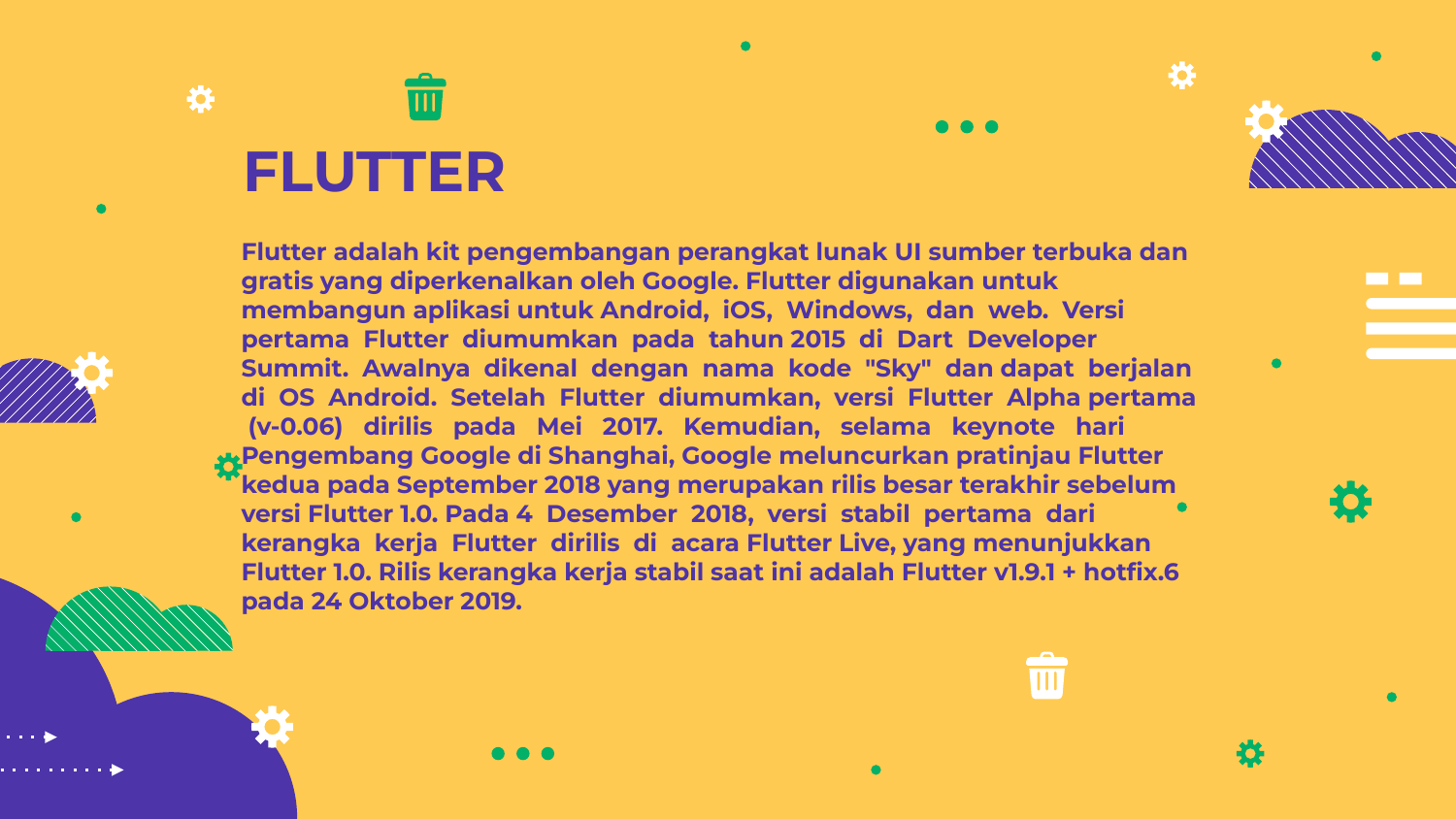

FLUTTER
Flutter adalah kit pengembangan perangkat lunak UI sumber terbuka dan gratis yang diperkenalkan oleh Google. Flutter digunakan untuk membangun aplikasi untuk Android,  iOS,  Windows,  dan  web.  Versi  pertama  Flutter  diumumkan  pada  tahun 2015  di  Dart  Developer  Summit.  Awalnya  dikenal  dengan  nama  kode  "Sky"  dan dapat  berjalan  di  OS  Android.  Setelah  Flutter  diumumkan,  versi  Flutter  Alpha pertama   (v-0.06)   dirilis   pada   Mei   2017.   Kemudian,   selama   keynote   hari Pengembang Google di Shanghai, Google meluncurkan pratinjau Flutter kedua pada September 2018 yang merupakan rilis besar terakhir sebelum versi Flutter 1.0. Pada 4  Desember  2018,  versi  stabil  pertama  dari  kerangka  kerja  Flutter  dirilis  di  acara Flutter Live, yang menunjukkan Flutter 1.0. Rilis kerangka kerja stabil saat ini adalah Flutter v1.9.1 + hotfix.6 pada 24 Oktober 2019.